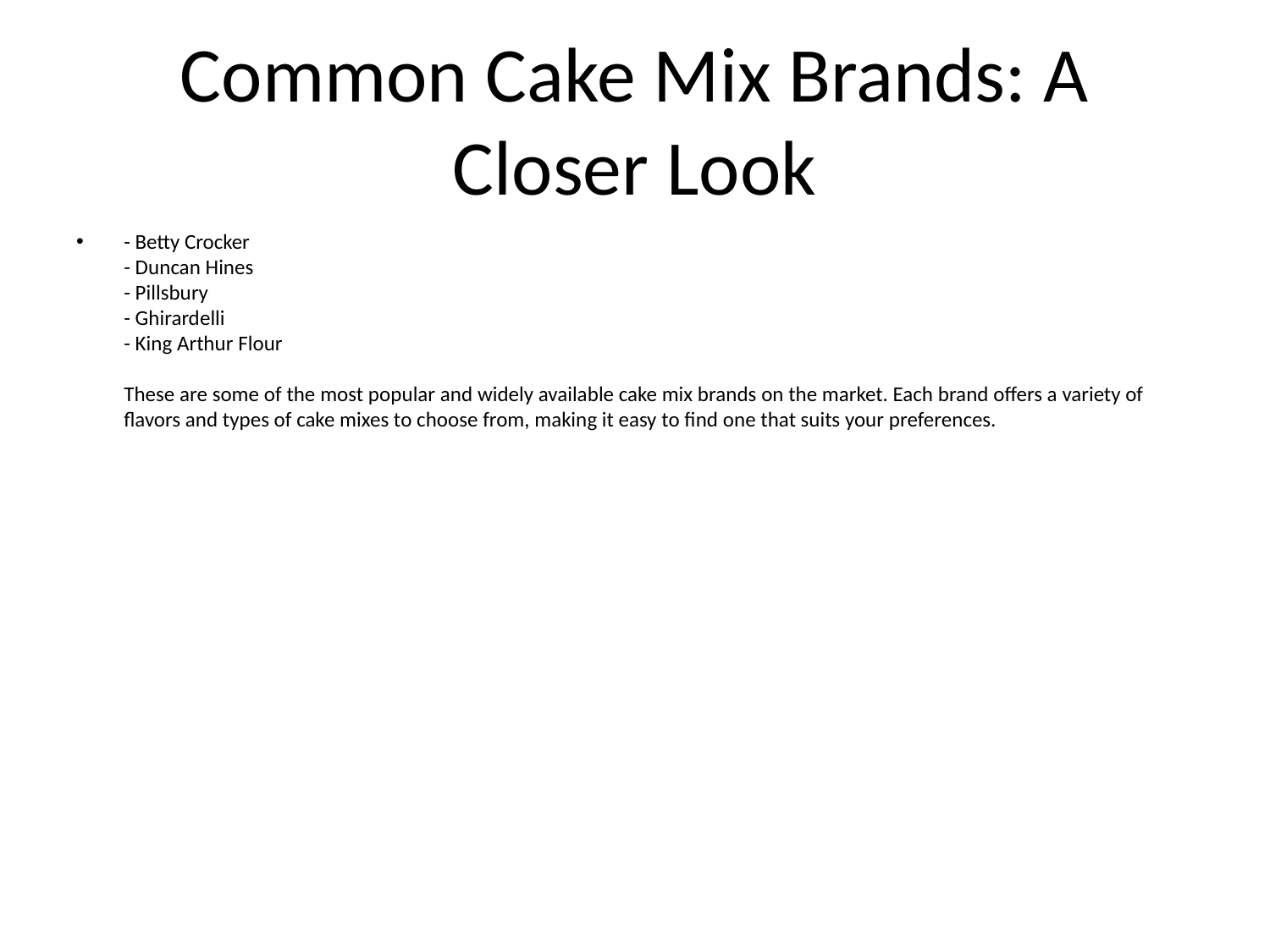

# Common Cake Mix Brands: A Closer Look
- Betty Crocker
- Duncan Hines
- Pillsbury
- Ghirardelli
- King Arthur Flour
These are some of the most popular and widely available cake mix brands on the market. Each brand offers a variety of flavors and types of cake mixes to choose from, making it easy to find one that suits your preferences.